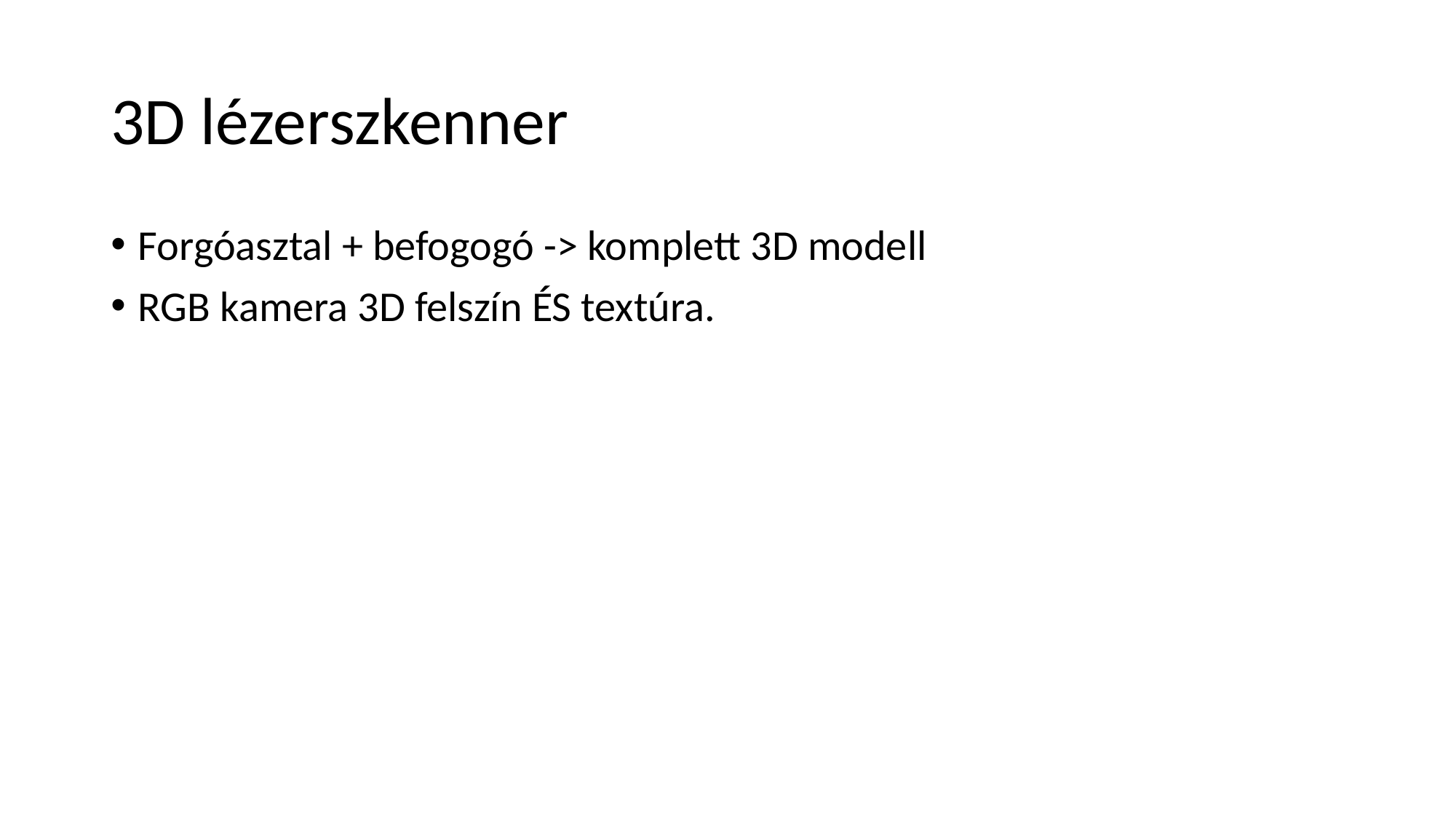

# 3D lézerszkenner
Forgóasztal + befogogó -> komplett 3D modell
RGB kamera 3D felszín ÉS textúra.